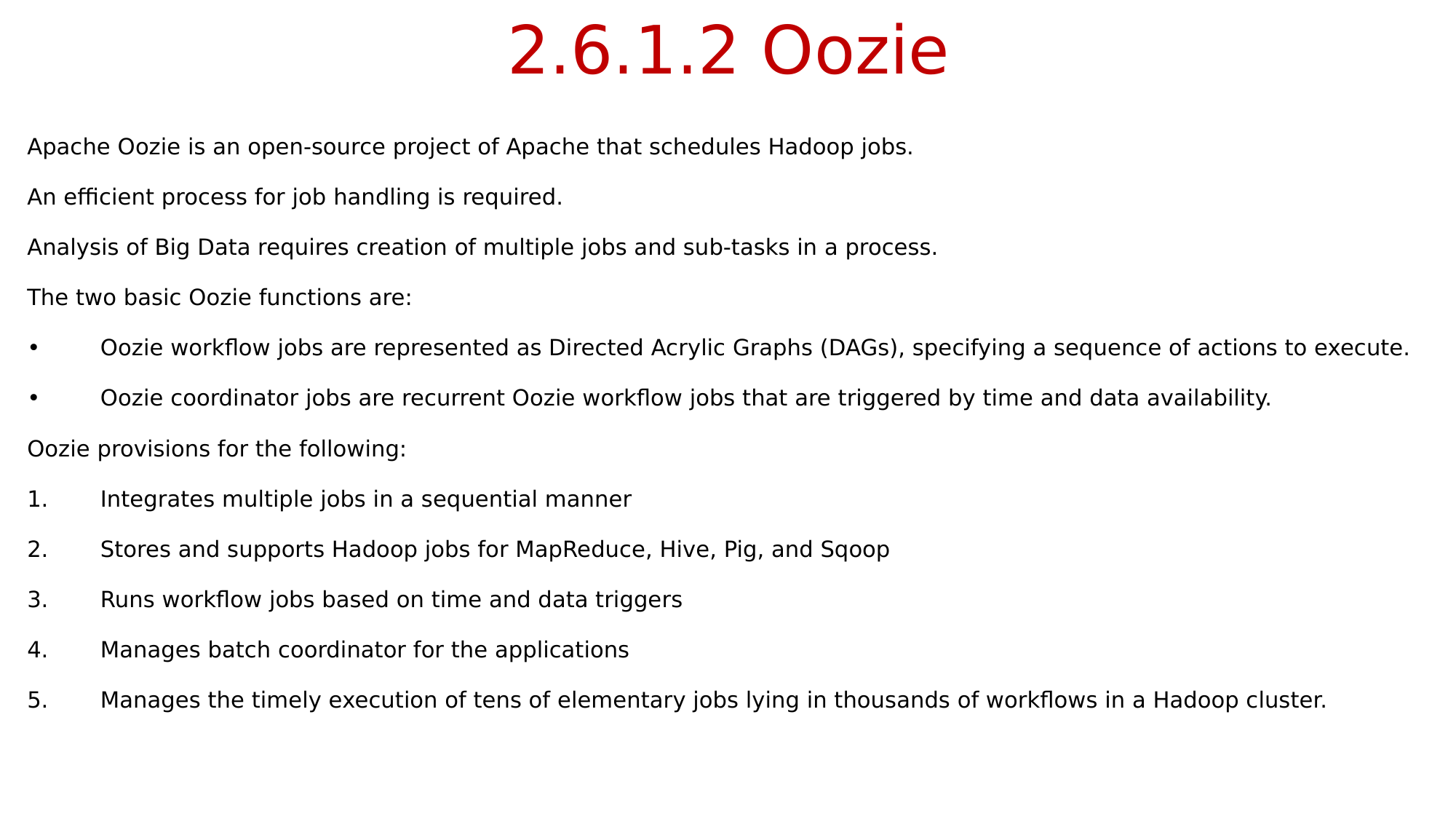

# 2.6.1.2 Oozie
Apache Oozie is an open-source project of Apache that schedules Hadoop jobs.
An efficient process for job handling is required.
Analysis of Big Data requires creation of multiple jobs and sub-tasks in a process.
The two basic Oozie functions are:
•	Oozie workflow jobs are represented as Directed Acrylic Graphs (DAGs), specifying a sequence of actions to execute.
•	Oozie coordinator jobs are recurrent Oozie workflow jobs that are triggered by time and data availability.
Oozie provisions for the following:
1.	Integrates multiple jobs in a sequential manner
2.	Stores and supports Hadoop jobs for MapReduce, Hive, Pig, and Sqoop
3.	Runs workflow jobs based on time and data triggers
4.	Manages batch coordinator for the applications
5.	Manages the timely execution of tens of elementary jobs lying in thousands of workflows in a Hadoop cluster.